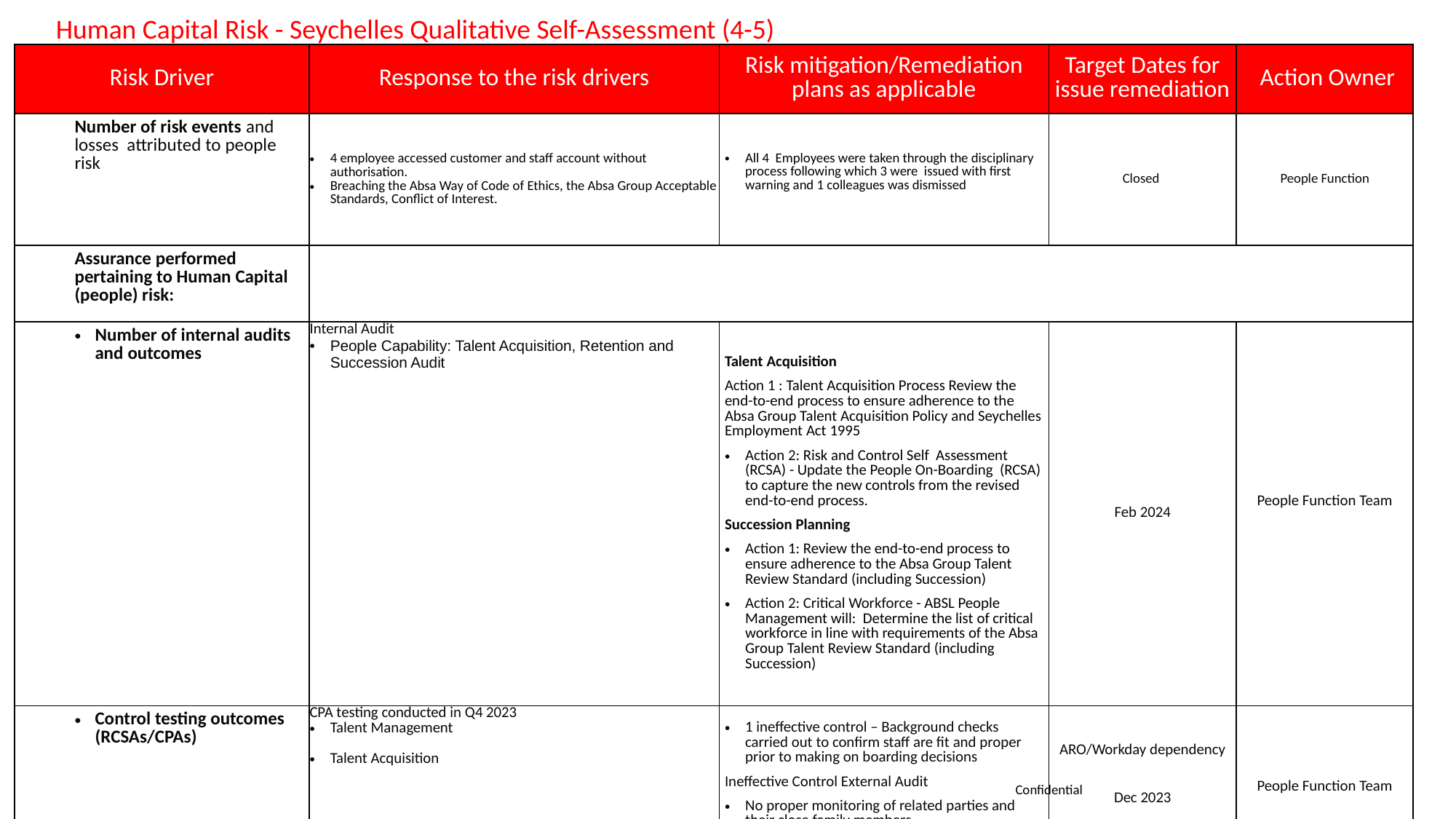

Human Capital Risk - Seychelles Qualitative Self-Assessment (4-5)
| Risk Driver | Response to the risk drivers | Risk mitigation/Remediation plans as applicable | Target Dates for issue remediation | Action Owner |
| --- | --- | --- | --- | --- |
| Number of risk events and losses attributed to people risk | 4 employee accessed customer and staff account without authorisation. Breaching the Absa Way of Code of Ethics, the Absa Group Acceptable Standards, Conflict of Interest. | All 4 Employees were taken through the disciplinary process following which 3 were issued with first warning and 1 colleagues was dismissed | Closed | People Function |
| Assurance performed pertaining to Human Capital (people) risk: |  |  |  |  |
| Number of internal audits and outcomes | Internal Audit People Capability: Talent Acquisition, Retention and Succession Audit | Talent Acquisition Action 1 : Talent Acquisition Process Review the end-to-end process to ensure adherence to the Absa Group Talent Acquisition Policy and Seychelles Employment Act 1995 Action 2: Risk and Control Self Assessment (RCSA) - Update the People On-Boarding (RCSA) to capture the new controls from the revised end-to-end process. Succession Planning Action 1: Review the end-to-end process to ensure adherence to the Absa Group Talent Review Standard (including Succession) Action 2: Critical Workforce - ABSL People Management will: Determine the list of critical workforce in line with requirements of the Absa Group Talent Review Standard (including Succession) | Feb 2024 | People Function Team |
| Control testing outcomes (RCSAs/CPAs) | CPA testing conducted in Q4 2023 Talent Management Talent Acquisition | 1 ineffective control – Background checks carried out to confirm staff are fit and proper prior to making on boarding decisions Ineffective Control External Audit No proper monitoring of related parties and their close family members | ARO/Workday dependency Dec 2023 | People Function Team |
Confidential